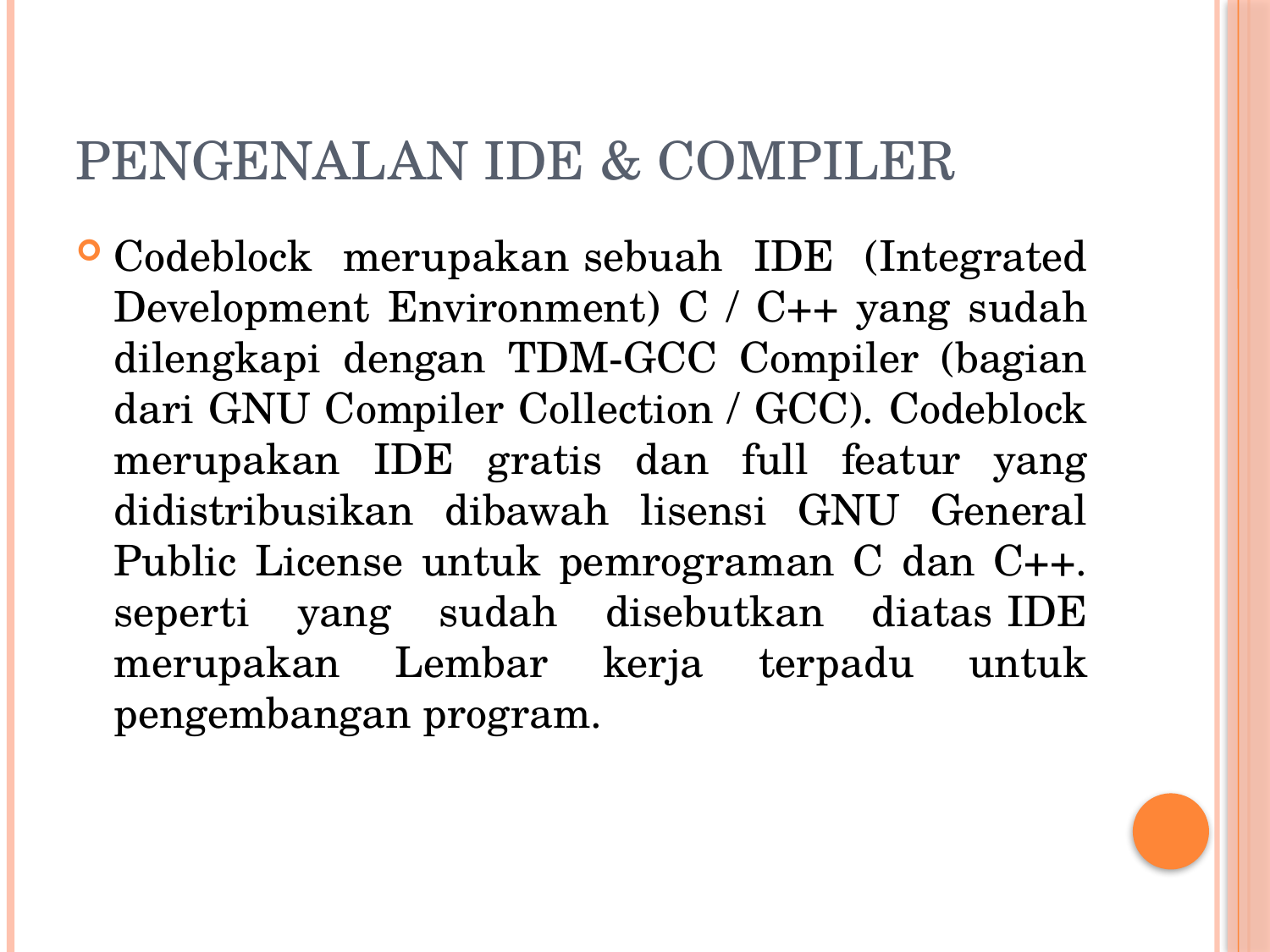

# Pengenalan IDE & Compiler
Codeblock merupakan sebuah IDE (Integrated Development Environment) C / C++ yang sudah dilengkapi dengan TDM-GCC Compiler (bagian dari GNU Compiler Collection / GCC). Codeblock merupakan IDE gratis dan full featur yang didistribusikan dibawah lisensi GNU General Public License untuk pemrograman C dan C++. seperti yang sudah disebutkan diatas IDE merupakan Lembar kerja terpadu untuk pengembangan program.